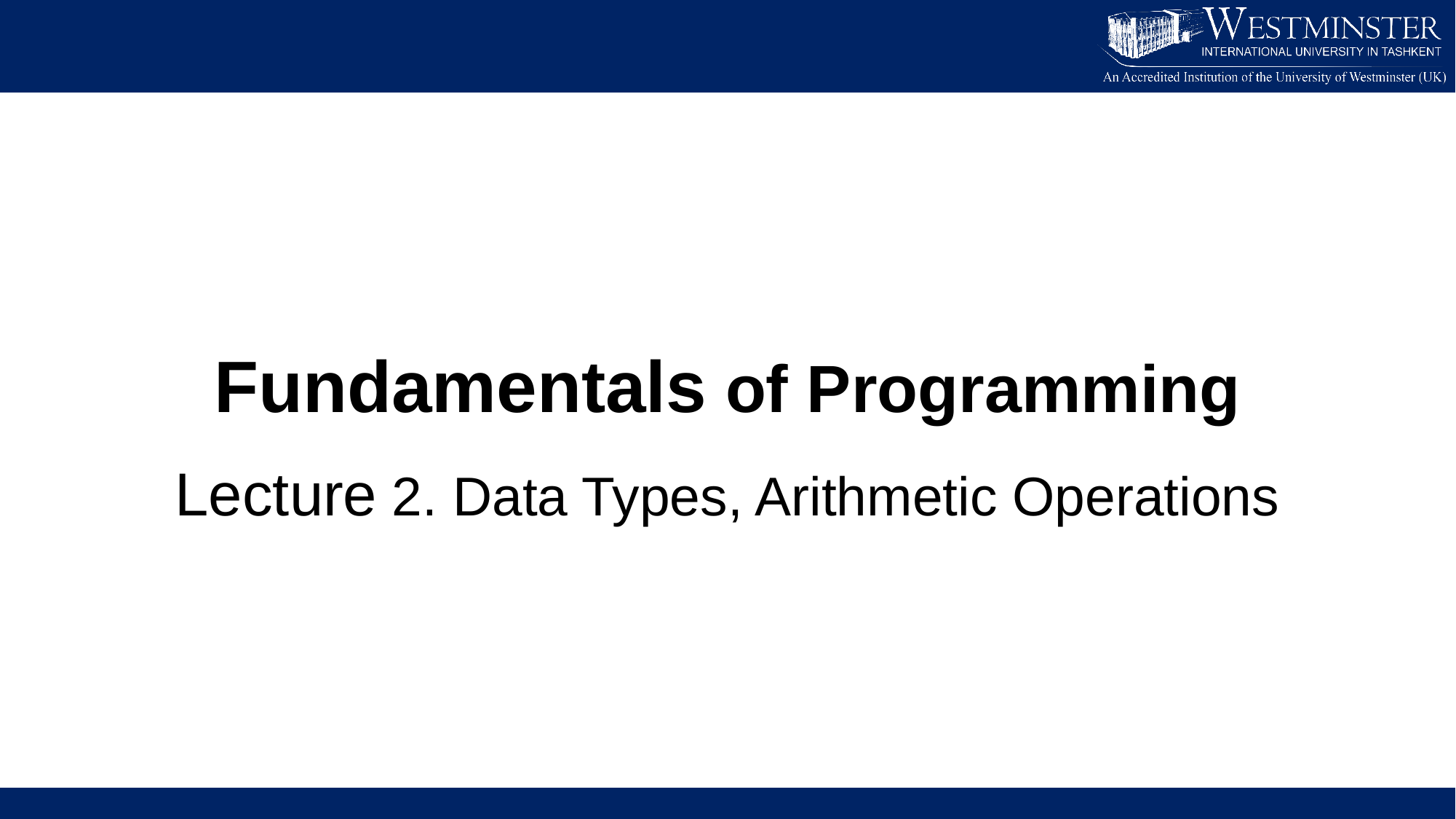

Fundamentals of Programming
Lecture 2. Data Types, Arithmetic Operations